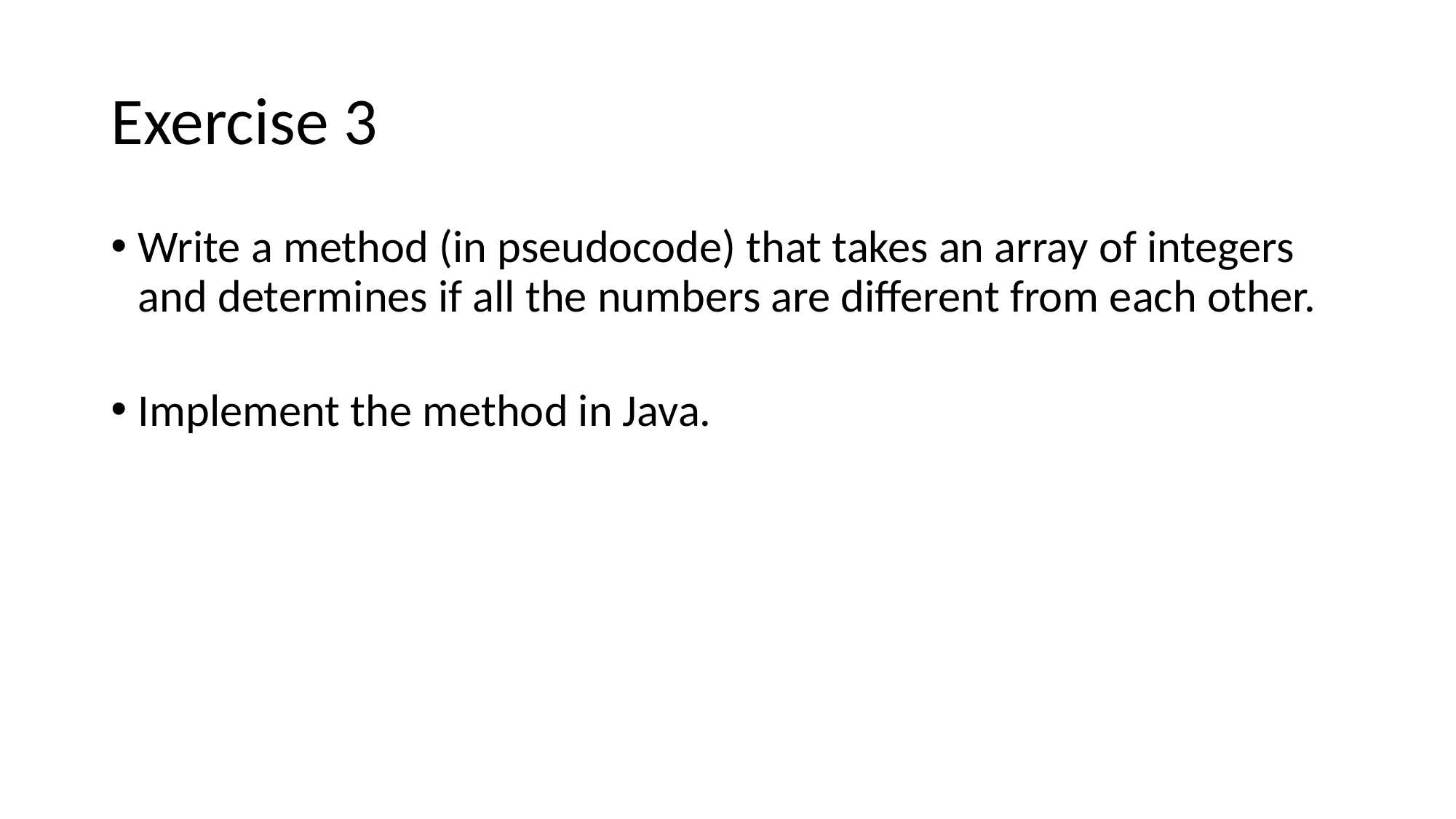

# Exercise 3
Write a method (in pseudocode) that takes an array of integers and determines if all the numbers are different from each other.

Implement the method in Java.